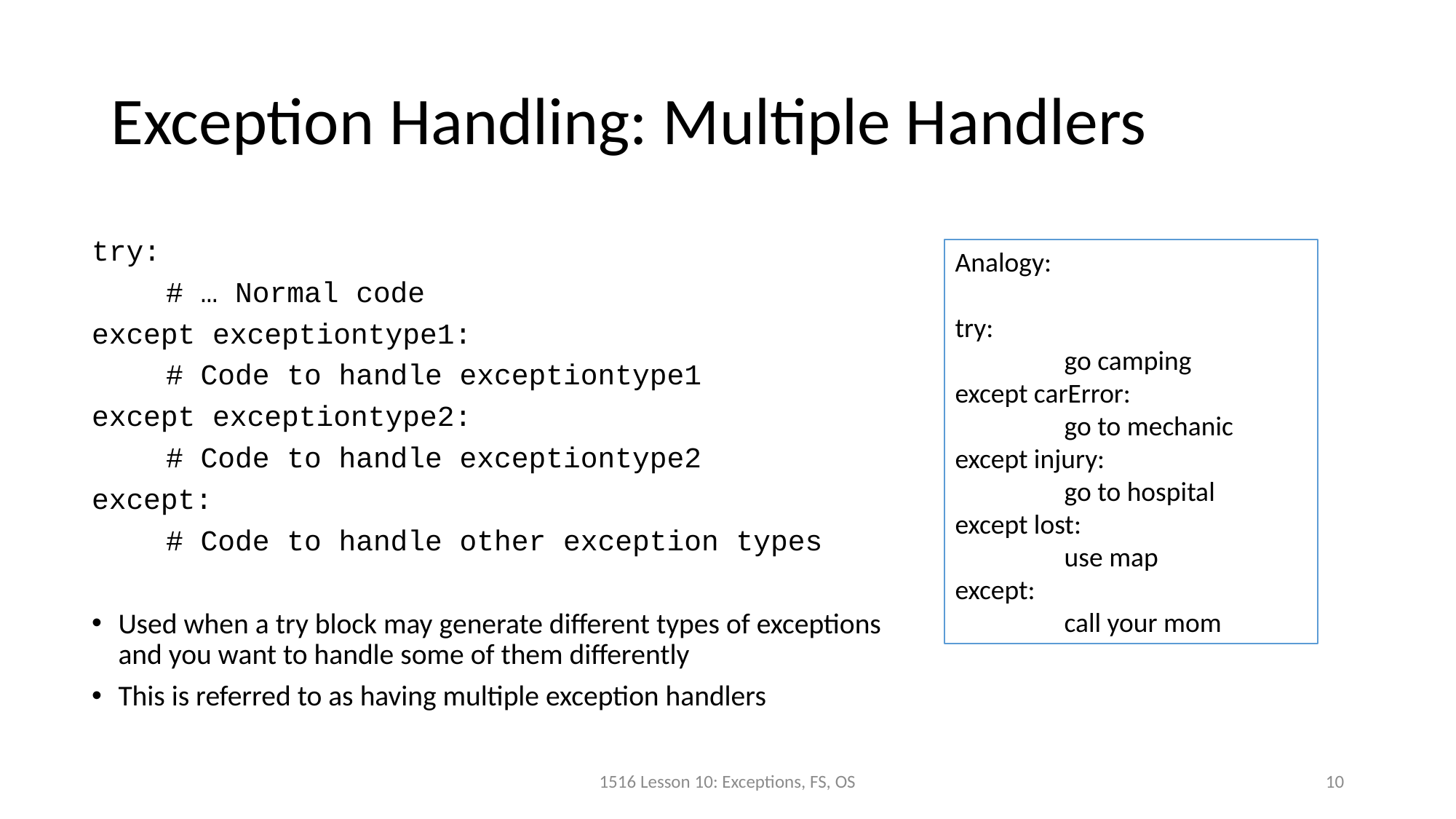

# Exception Handling: Multiple Handlers
try:
	# … Normal code
except exceptiontype1:
	# Code to handle exceptiontype1
except exceptiontype2:
	# Code to handle exceptiontype2
except:
	# Code to handle other exception types

Used when a try block may generate different types of exceptions and you want to handle some of them differently
This is referred to as having multiple exception handlers
Analogy:

try:
	go camping
except carError:
	go to mechanic
except injury:
	go to hospital
except lost:
	use map
except:
	call your mom
1516 Lesson 10: Exceptions, FS, OS
10